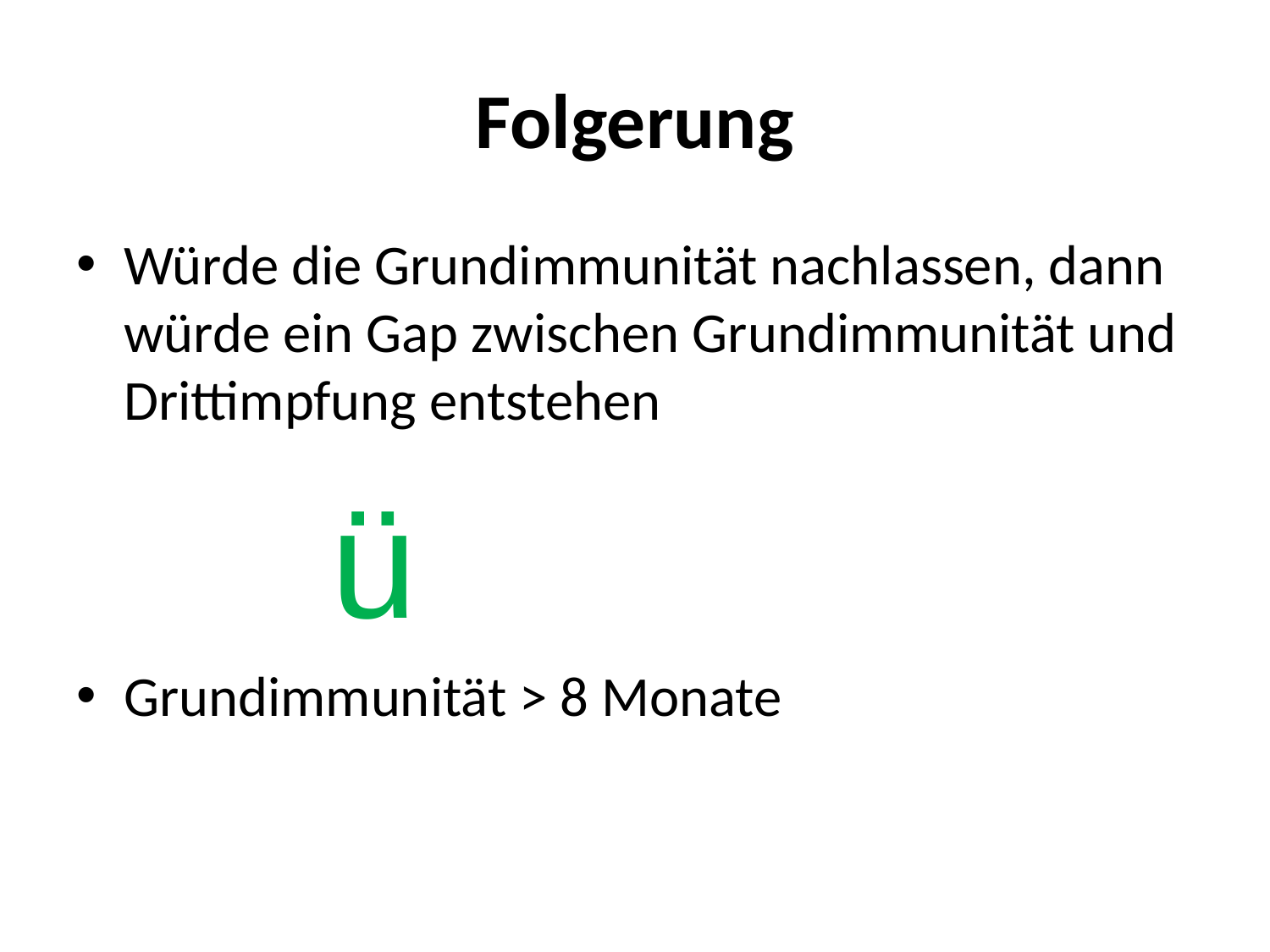

# Folgerung
Würde die Grundimmunität nachlassen, dann würde ein Gap zwischen Grundimmunität und Drittimpfung entstehen
		ü
Grundimmunität > 8 Monate